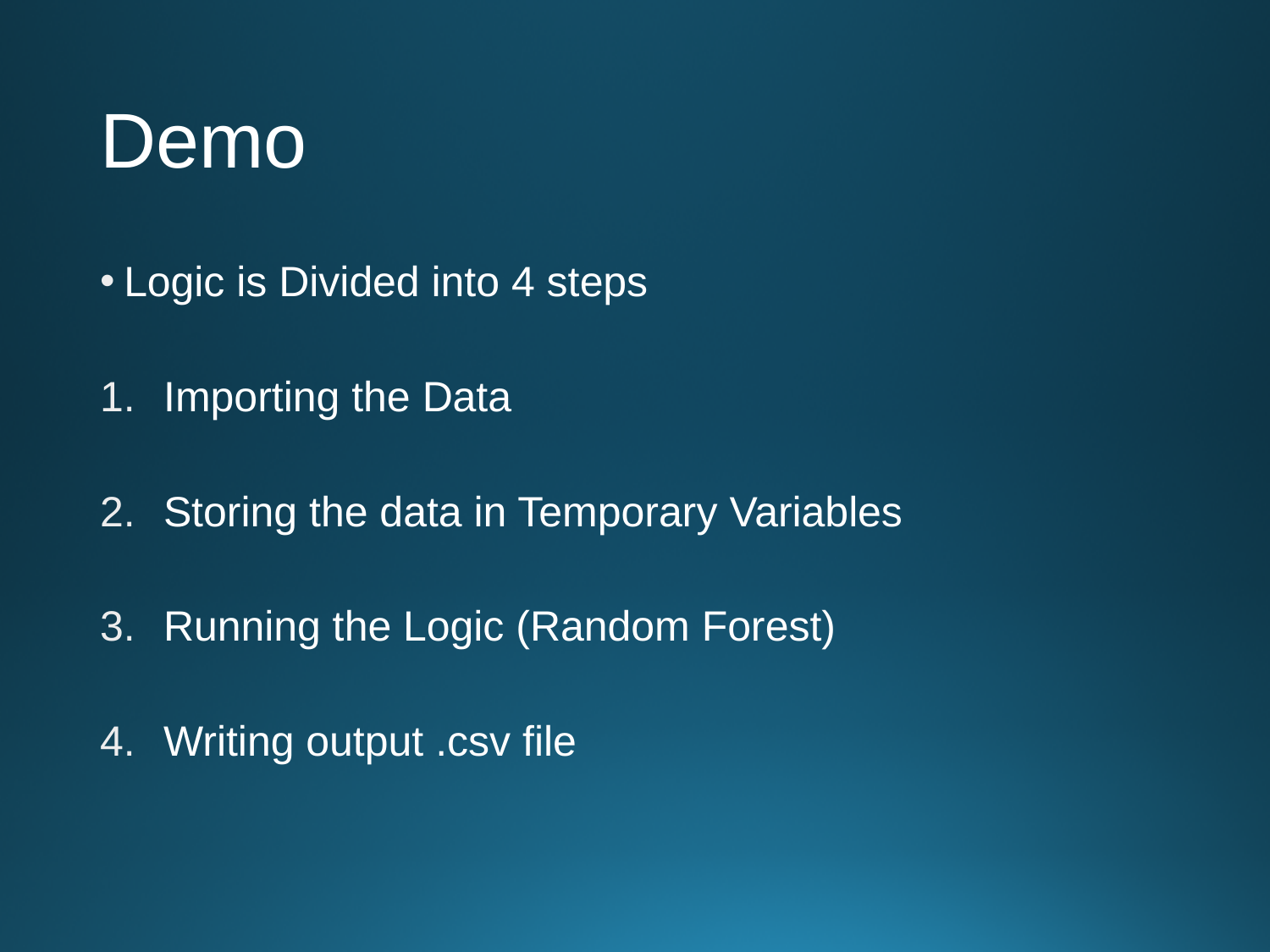

# Demo
Logic is Divided into 4 steps
Importing the Data
Storing the data in Temporary Variables
Running the Logic (Random Forest)
Writing output .csv file